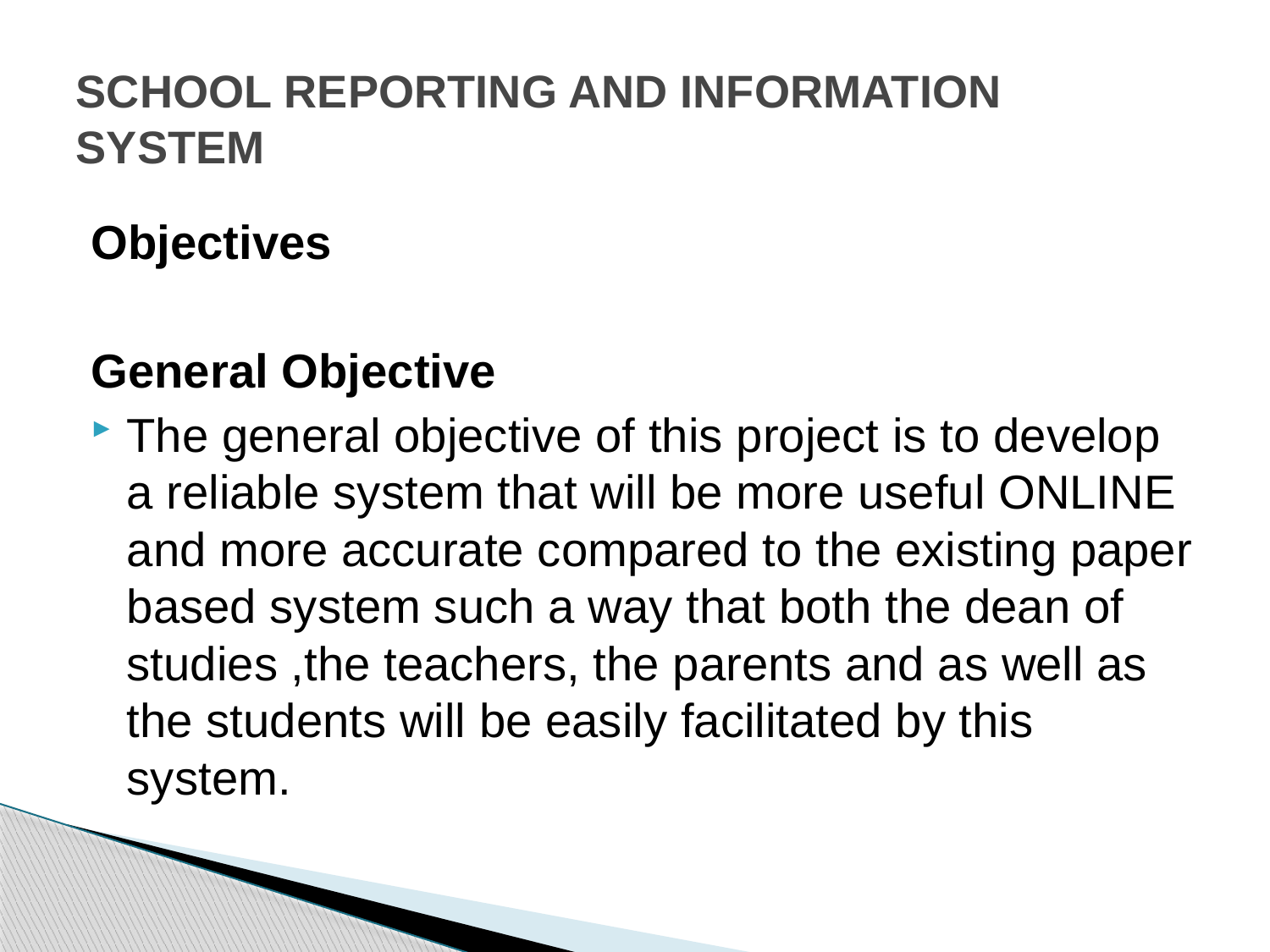

# SCHOOL REPORTING AND INFORMATION SYSTEM
Objectives

General Objective
The general objective of this project is to develop a reliable system that will be more useful ONLINE and more accurate compared to the existing paper based system such a way that both the dean of studies ,the teachers, the parents and as well as the students will be easily facilitated by this system.